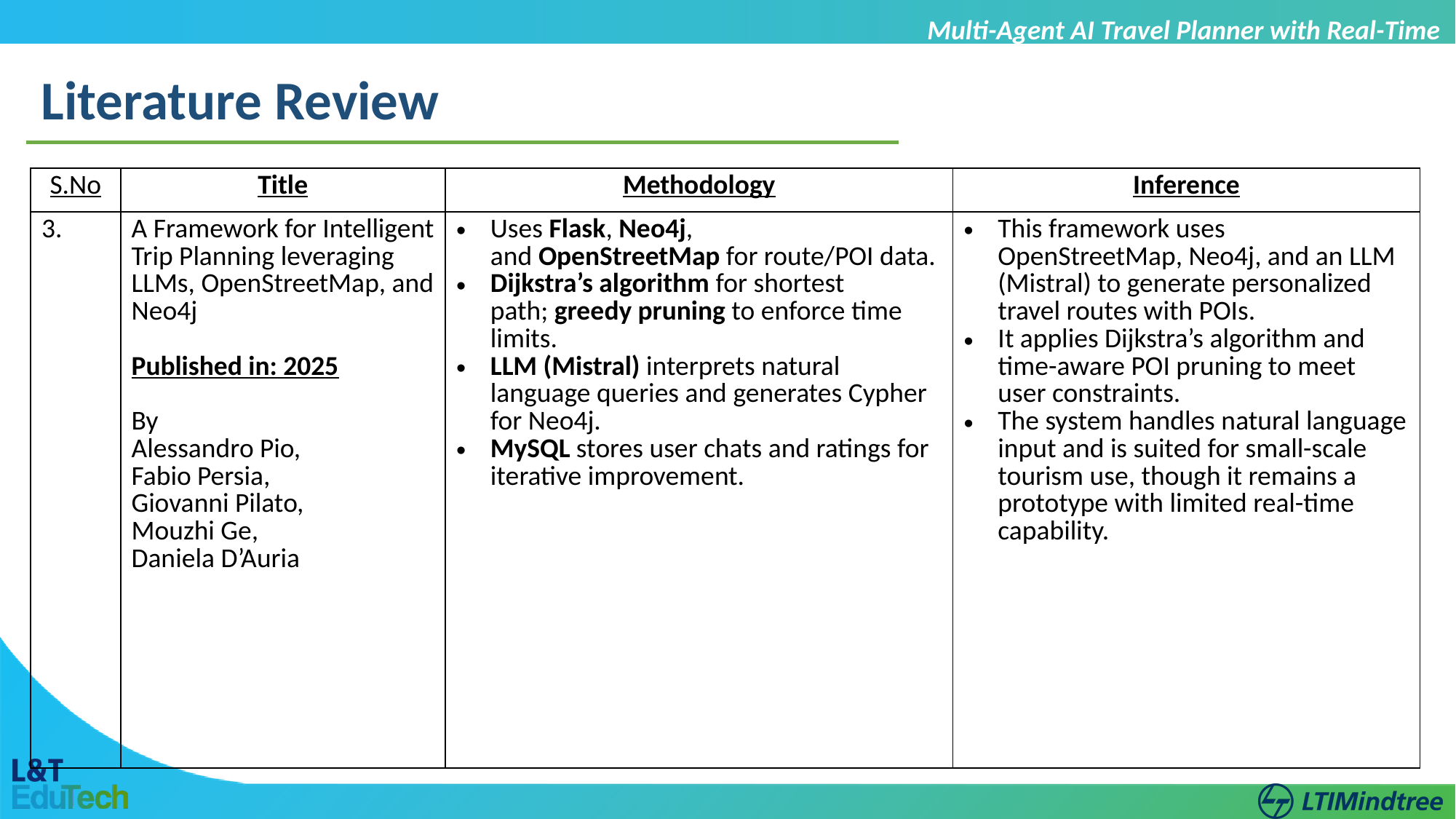

Multi-Agent AI Travel Planner with Real-Time Guidance

Literature Review
| S.No | Title | Methodology | Inference |
| --- | --- | --- | --- |
| 3. | A Framework for Intelligent Trip Planning leveraging LLMs, OpenStreetMap, and Neo4j Published in: 2025 By Alessandro Pio, Fabio Persia, Giovanni Pilato, Mouzhi Ge, Daniela D’Auria | Uses Flask, Neo4j, and OpenStreetMap for route/POI data. Dijkstra’s algorithm for shortest path; greedy pruning to enforce time limits. LLM (Mistral) interprets natural language queries and generates Cypher for Neo4j. MySQL stores user chats and ratings for iterative improvement. | This framework uses OpenStreetMap, Neo4j, and an LLM (Mistral) to generate personalized travel routes with POIs. It applies Dijkstra’s algorithm and time-aware POI pruning to meet user constraints. The system handles natural language input and is suited for small-scale tourism use, though it remains a prototype with limited real-time capability. |